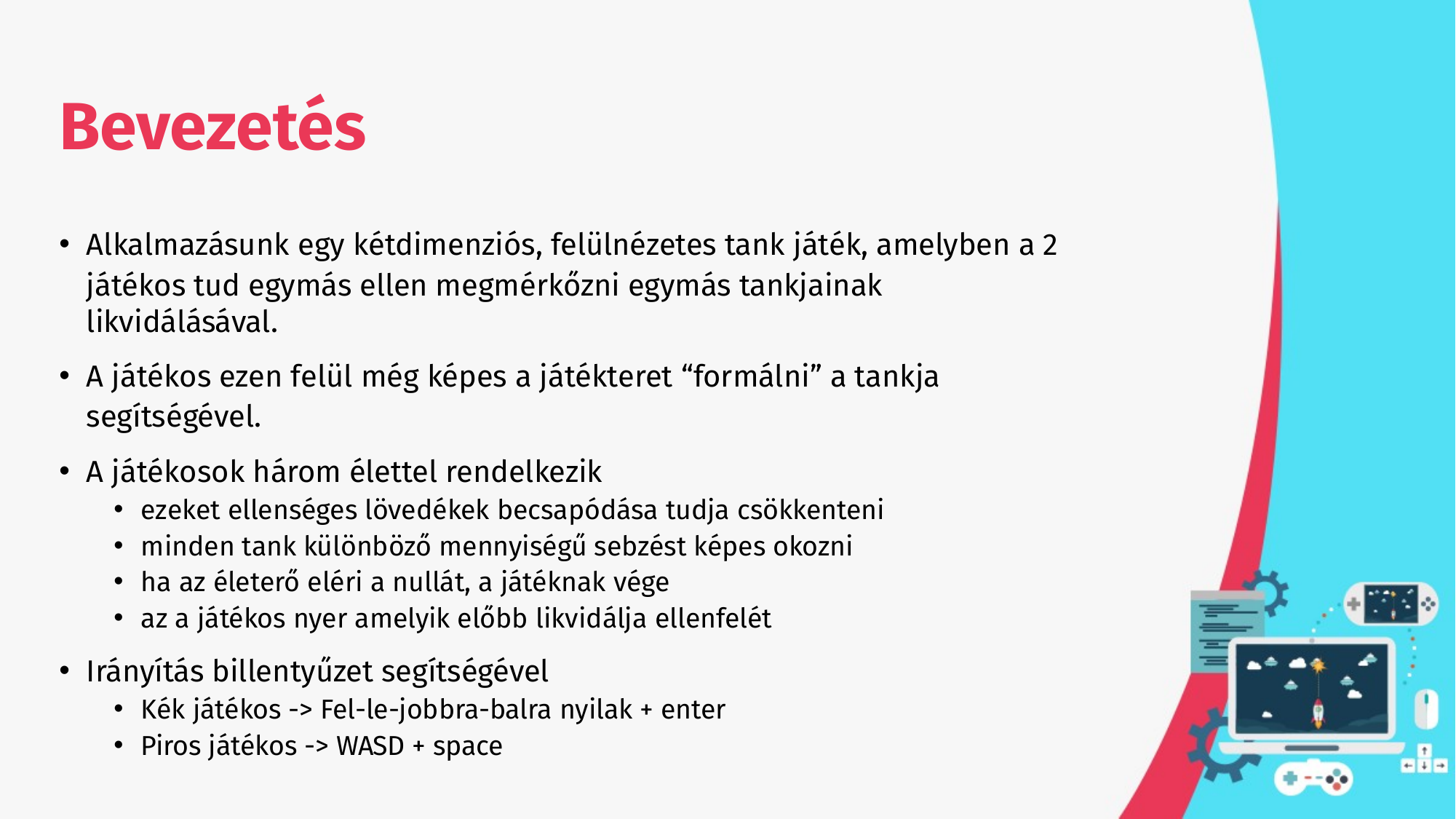

# Bevezetés
Alkalmazásunk egy kétdimenziós, felülnézetes tank játék, amelyben a 2
játékos tud egymás ellen megmérkőzni egymás tankjainak likvidálásával.
A játékos ezen felül még képes a játékteret “formálni” a tankja  segítségével.
A játékosok három élettel rendelkezik
ezeket ellenséges lövedékek becsapódása tudja csökkenteni
minden tank különböző mennyiségű sebzést képes okozni
ha az életerő eléri a nullát, a játéknak vége
az a játékos nyer amelyik előbb likvidálja ellenfelét
Irányítás billentyűzet segítségével
Kék játékos -> Fel-le-jobbra-balra nyilak + enter
Piros játékos -> WASD + space